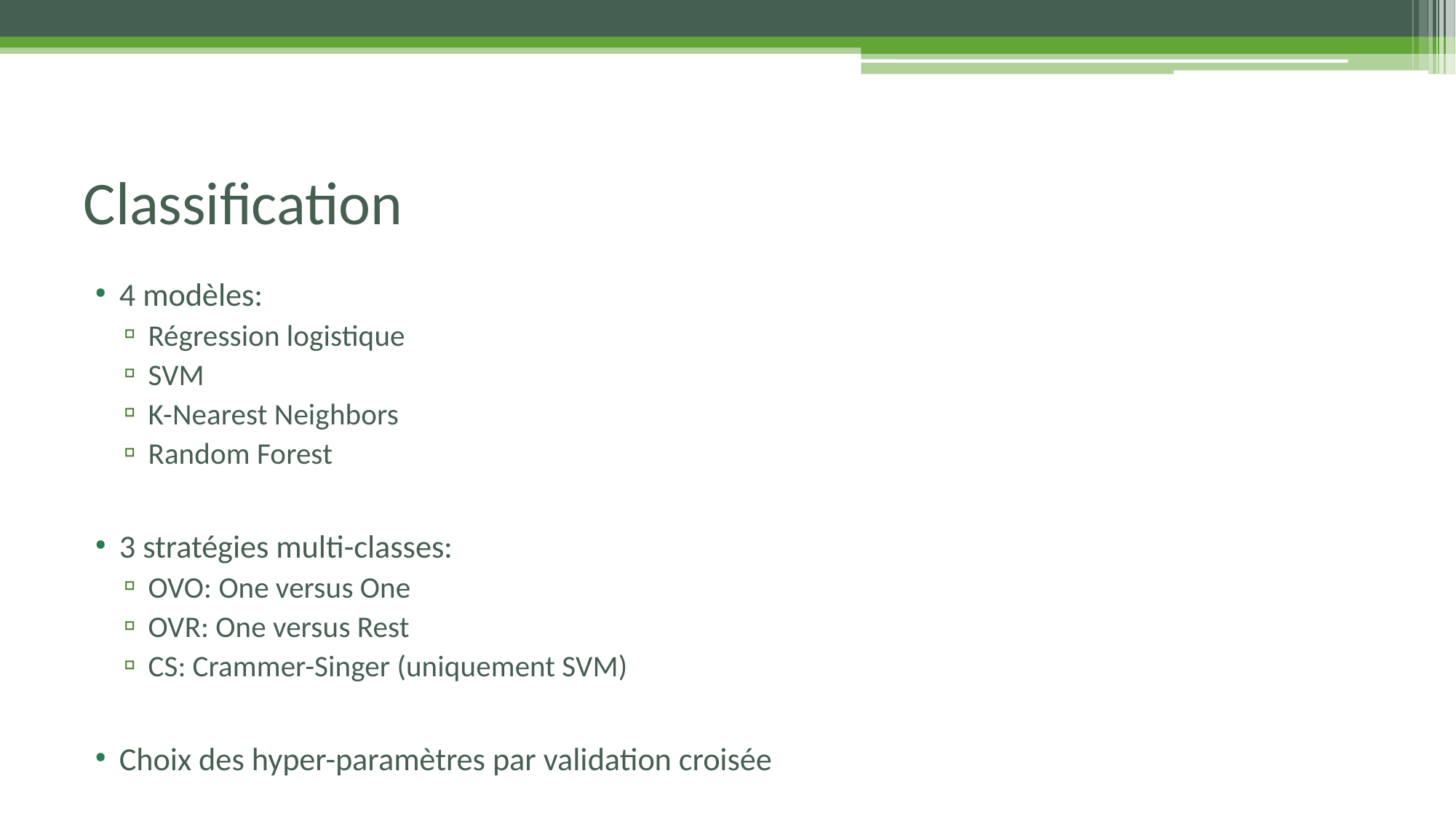

# Classification
4 modèles:
Régression logistique
SVM
K-Nearest Neighbors
Random Forest

3 stratégies multi-classes:
OVO: One versus One
OVR: One versus Rest
CS: Crammer-Singer (uniquement SVM)

Choix des hyper-paramètres par validation croisée